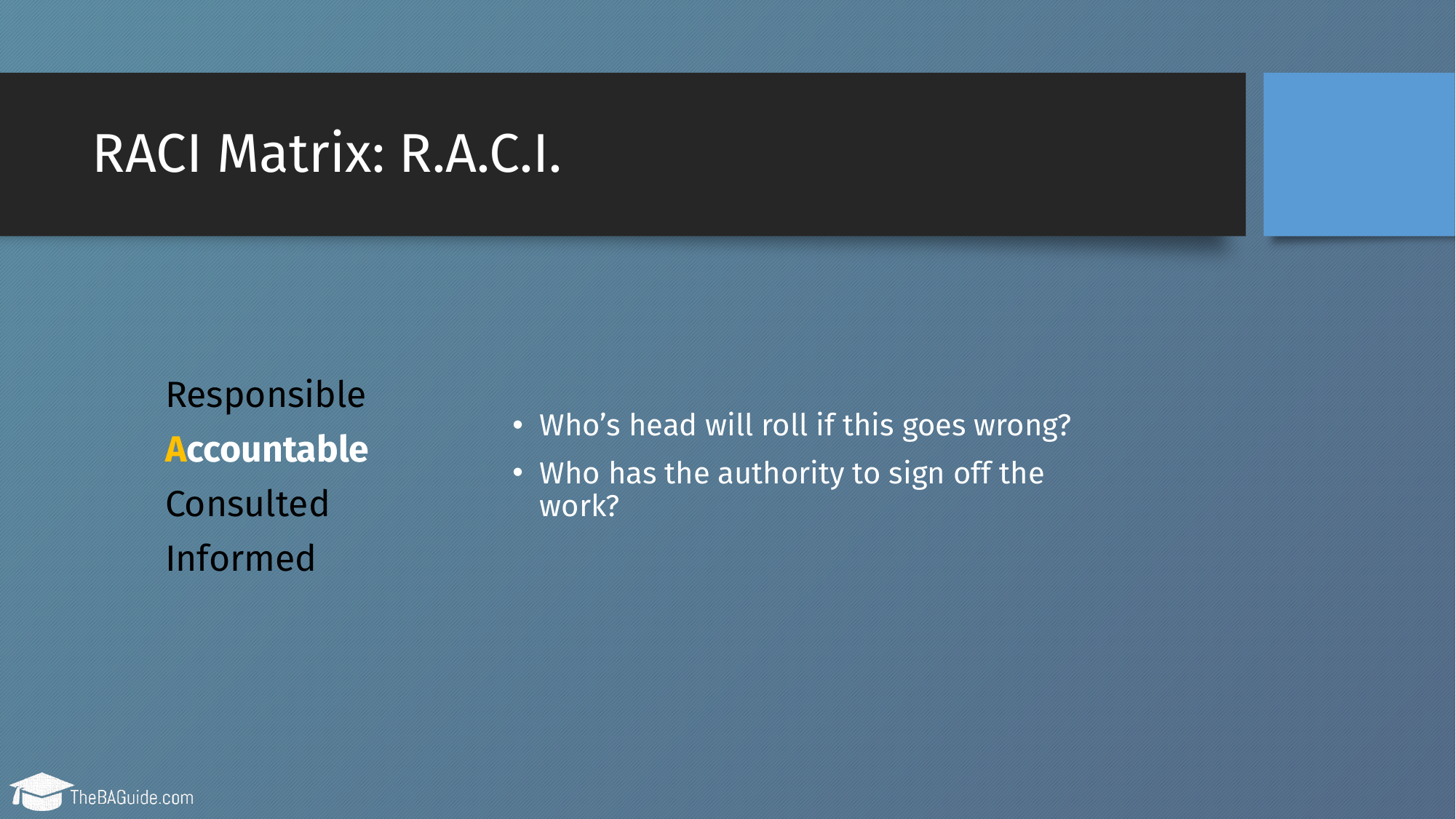

# RACI Matrix: R.A.C.I.

Responsible
Accountable
Consulted
Informed

Who’s head will roll if this goes wrong?
Who has the authority to sign off the work?